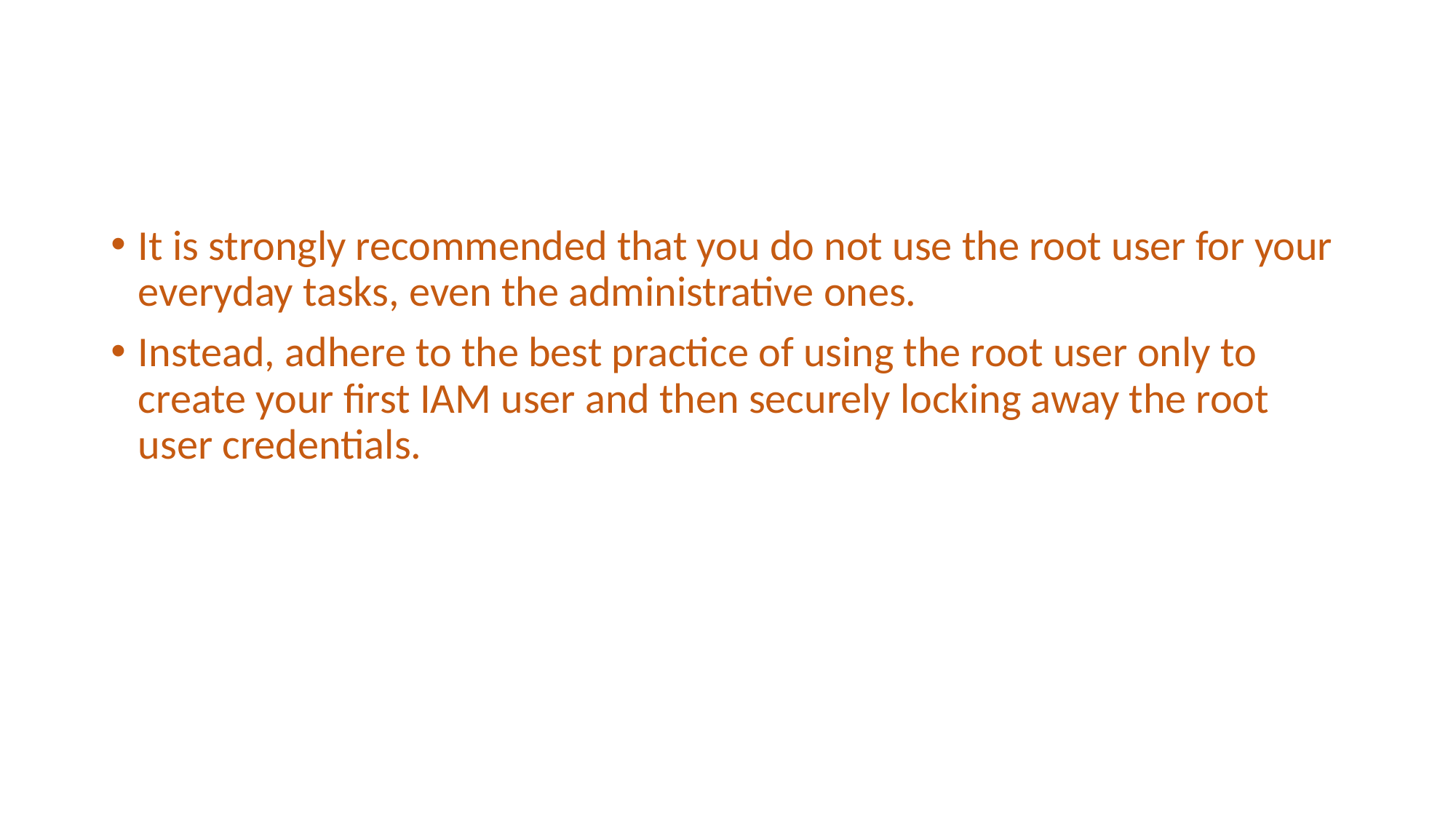

#
It is strongly recommended that you do not use the root user for your everyday tasks, even the administrative ones.
Instead, adhere to the best practice of using the root user only to create your first IAM user and then securely locking away the root user credentials.